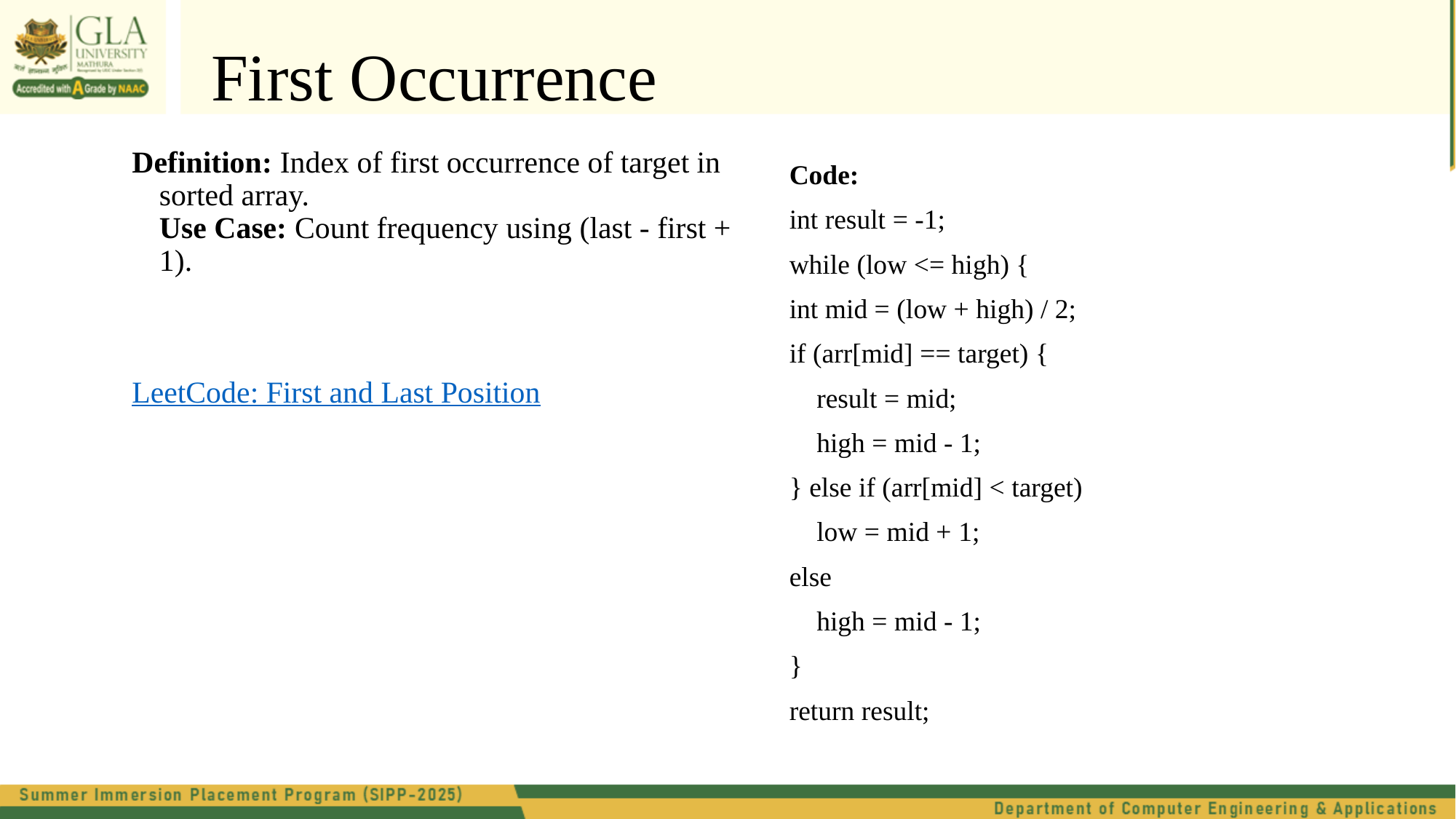

# First Occurrence
Definition: Index of first occurrence of target in sorted array.
Use Case: Count frequency using (last - first + 1).

LeetCode: First and Last Position
Code:
int result = -1;
while (low <= high) {
int mid = (low + high) / 2;
if (arr[mid] == target) {
	result = mid;
	high = mid - 1;
} else if (arr[mid] < target)
	low = mid + 1;
else
	high = mid - 1;
}
return result;